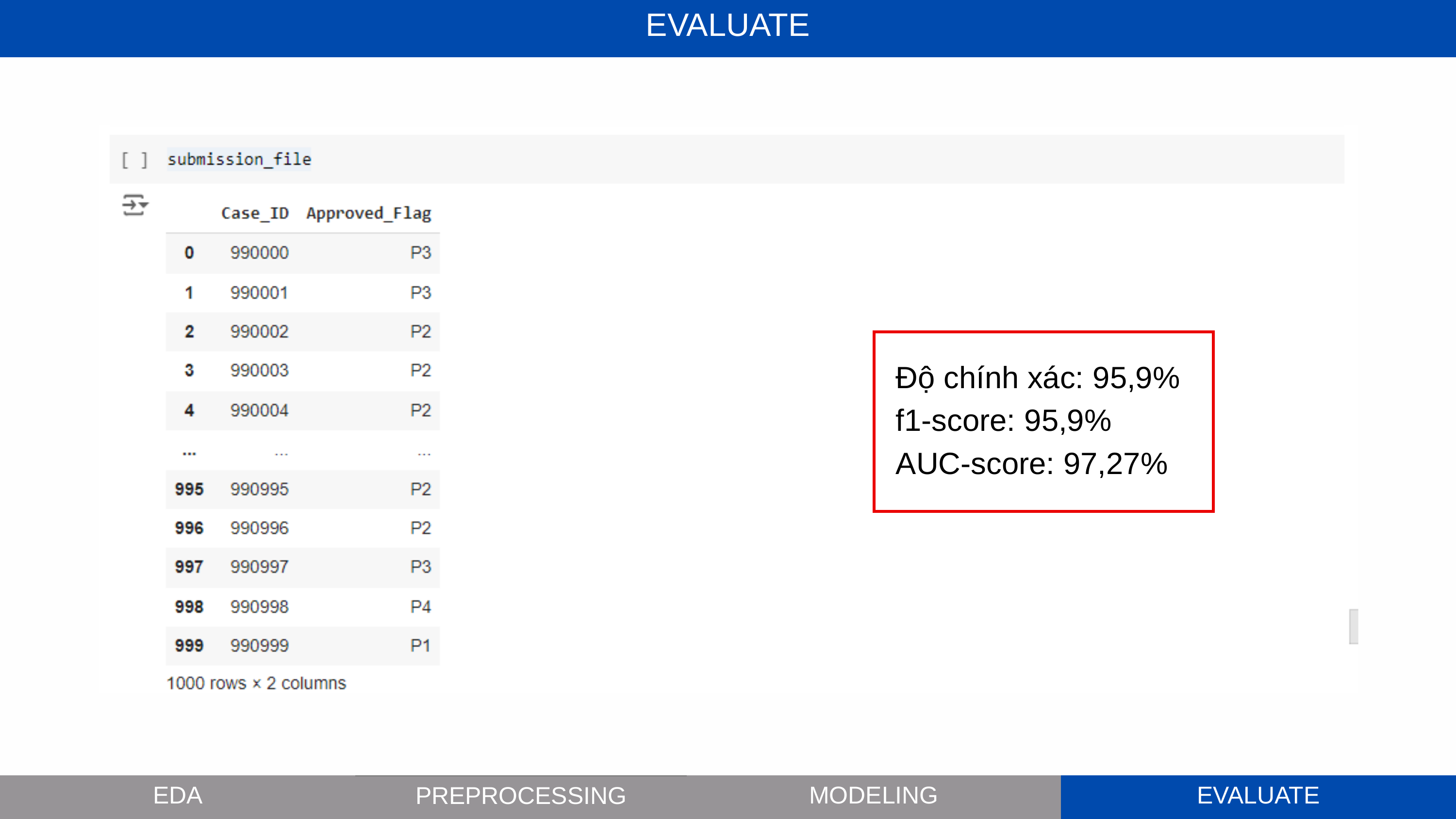

EVALUATE

Độ chính xác: 95,9%
f1-score: 95,9%
AUC-score: 97,27%

EDA

EDA

MODELING

MODELING

EVALUATE

EVALUATE

PREPROCESSING